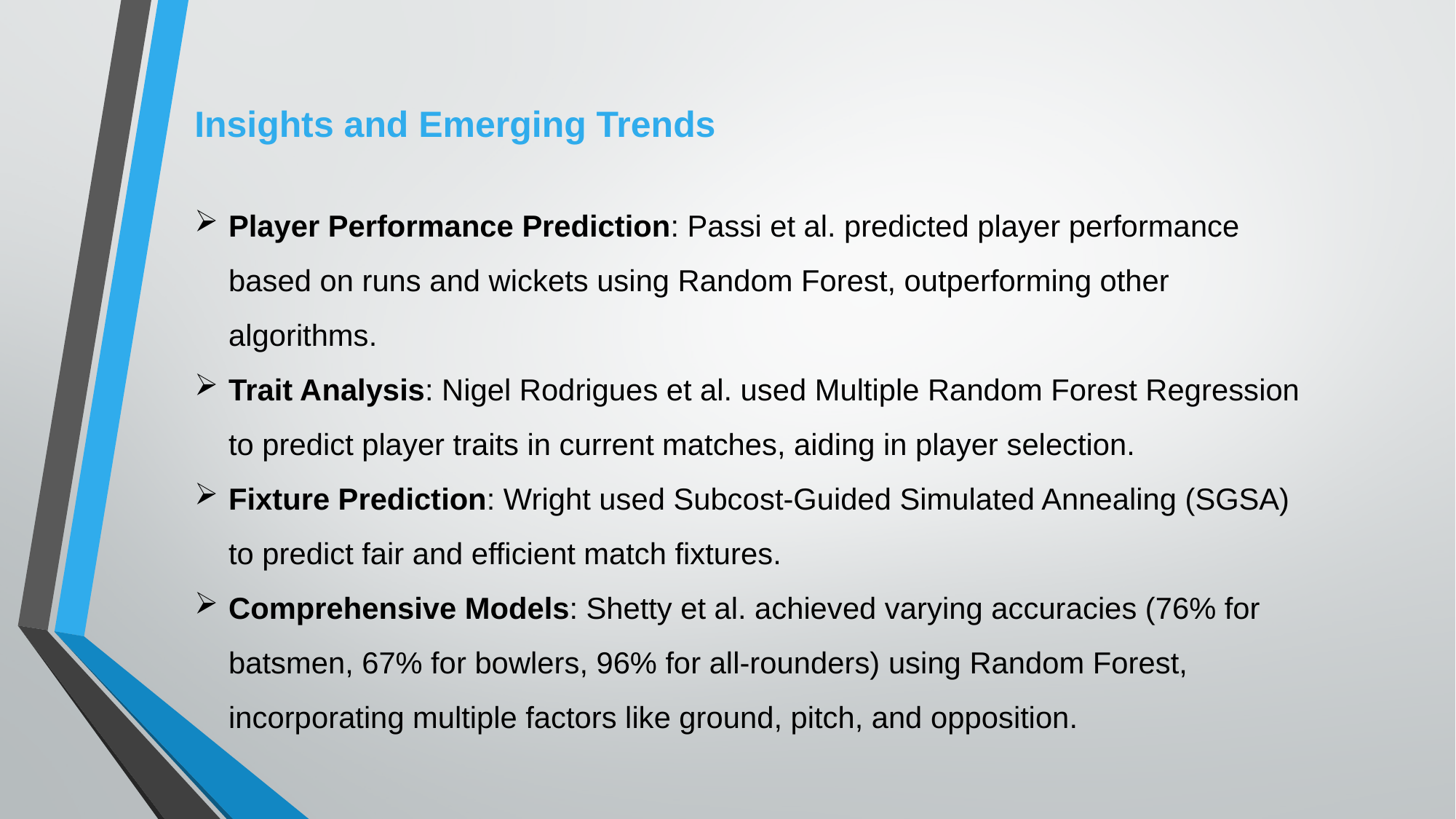

Insights and Emerging Trends

Player Performance Prediction: Passi et al. predicted player performance based on runs and wickets using Random Forest, outperforming other algorithms.
Trait Analysis: Nigel Rodrigues et al. used Multiple Random Forest Regression to predict player traits in current matches, aiding in player selection.
Fixture Prediction: Wright used Subcost-Guided Simulated Annealing (SGSA) to predict fair and efficient match fixtures.
Comprehensive Models: Shetty et al. achieved varying accuracies (76% for batsmen, 67% for bowlers, 96% for all-rounders) using Random Forest, incorporating multiple factors like ground, pitch, and opposition.